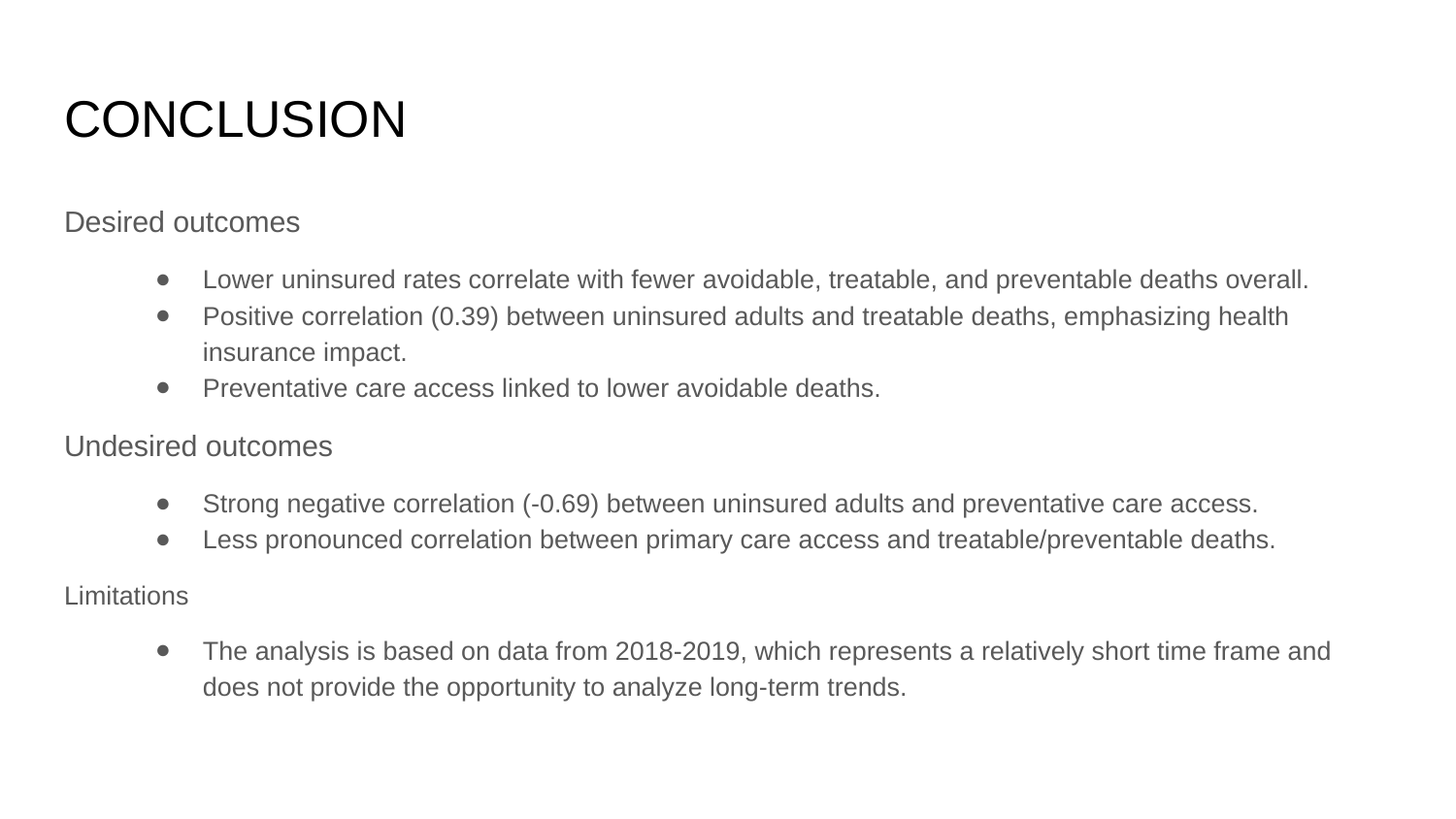

# CONCLUSION
Desired outcomes
Lower uninsured rates correlate with fewer avoidable, treatable, and preventable deaths overall.
Positive correlation (0.39) between uninsured adults and treatable deaths, emphasizing health insurance impact.
Preventative care access linked to lower avoidable deaths.
Undesired outcomes
Strong negative correlation (-0.69) between uninsured adults and preventative care access.
Less pronounced correlation between primary care access and treatable/preventable deaths.
Limitations
The analysis is based on data from 2018-2019, which represents a relatively short time frame and does not provide the opportunity to analyze long-term trends.